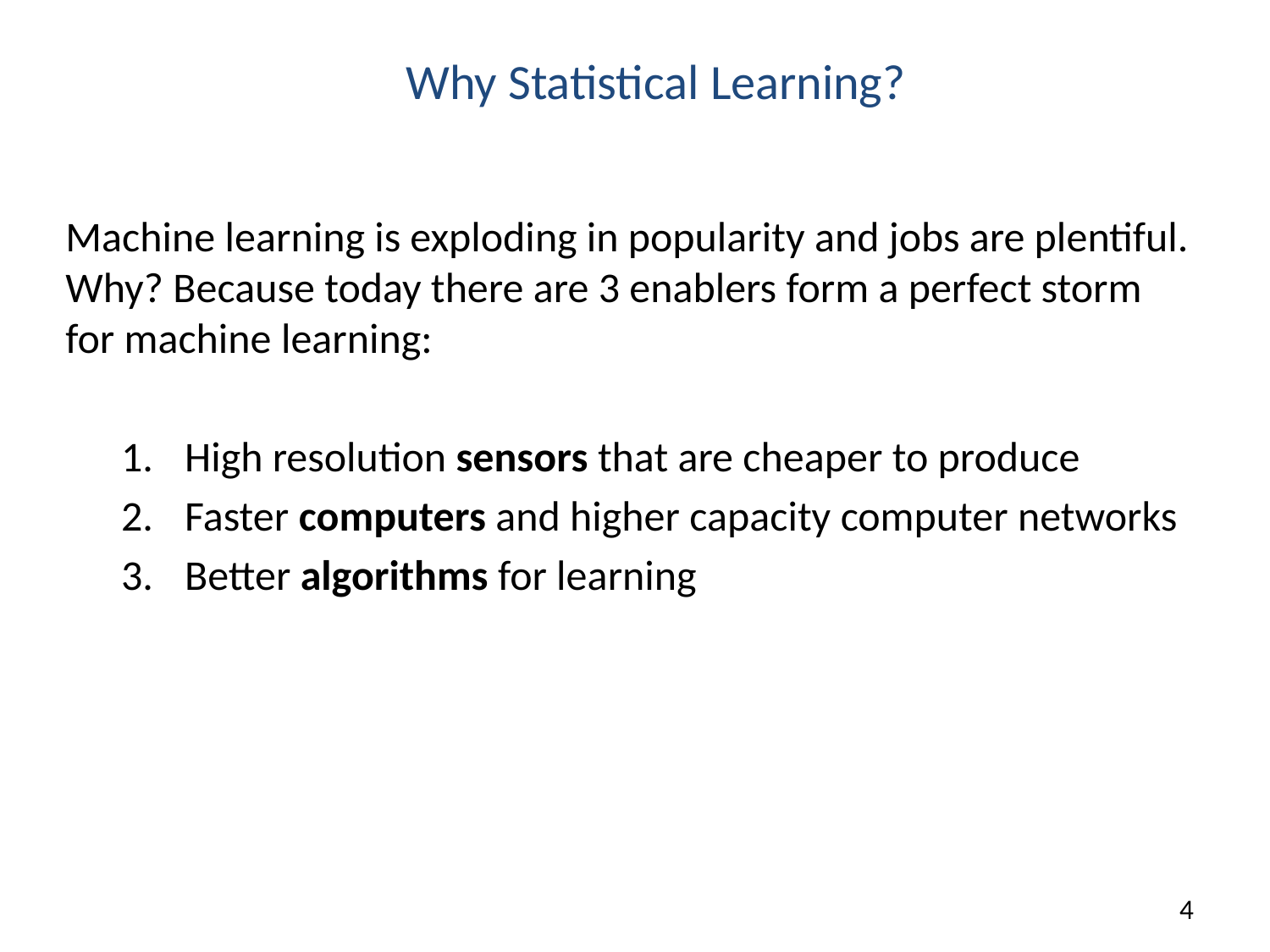

# Why Statistical Learning?

Machine learning is exploding in popularity and jobs are plentiful. Why? Because today there are 3 enablers form a perfect storm for machine learning:

High resolution sensors that are cheaper to produce
Faster computers and higher capacity computer networks
Better algorithms for learning

4